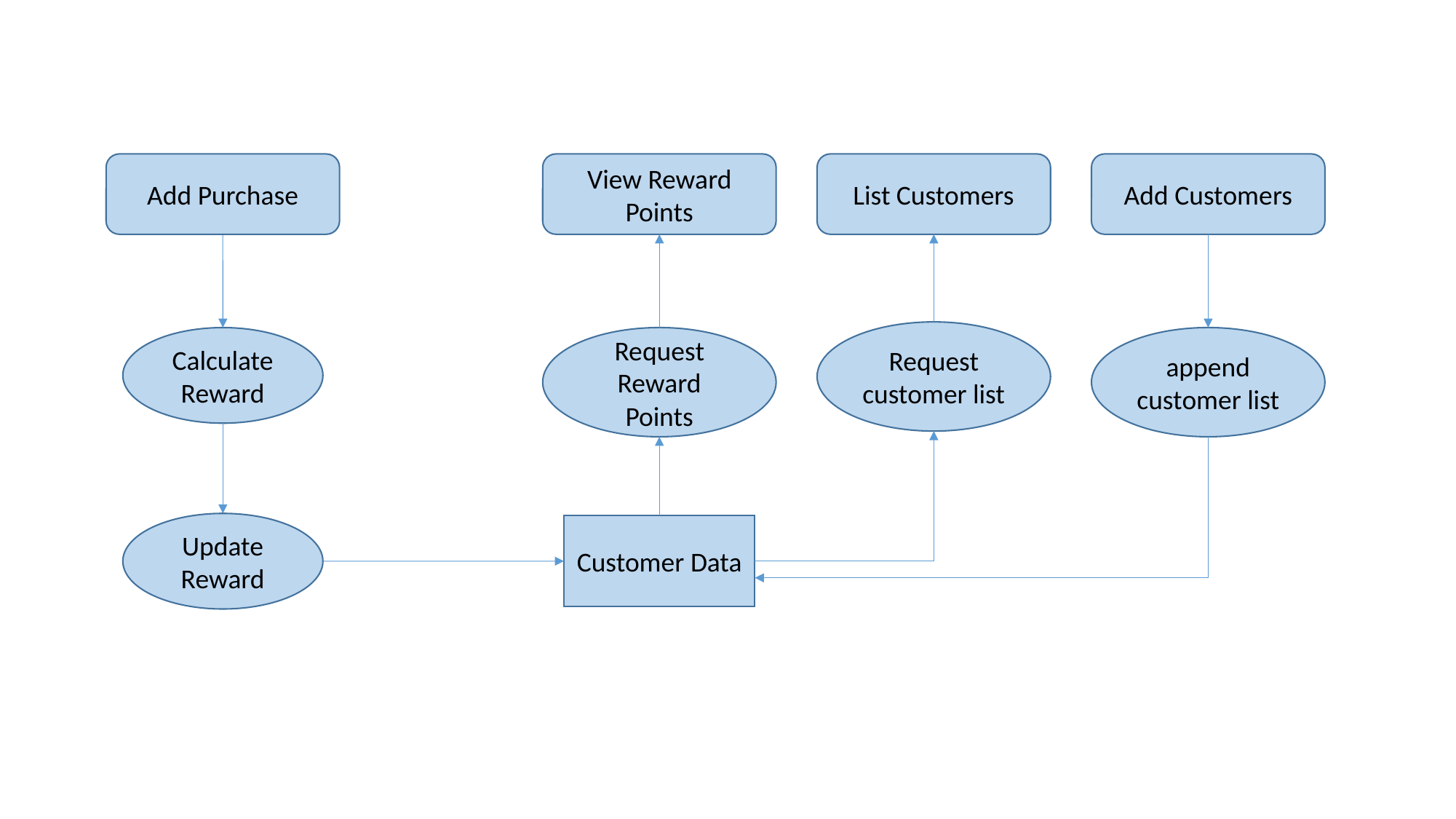

Add Purchase
View Reward Points
List Customers
Add Customers
Request customer list
Calculate Reward
Request Reward Points
append customer list
Update Reward
Customer Data